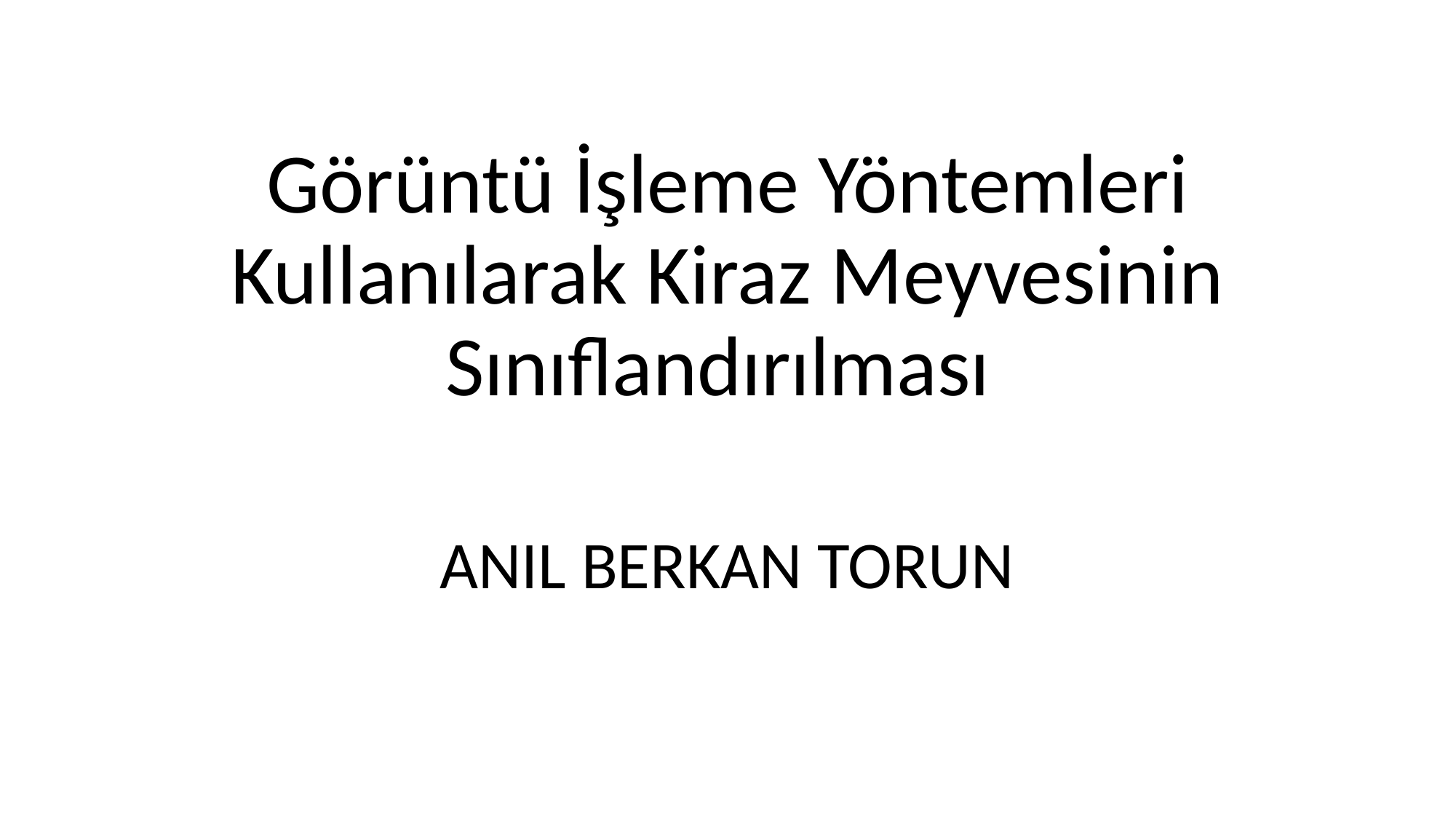

# Görüntü İşleme Yöntemleri Kullanılarak Kiraz Meyvesinin Sınıflandırılması

ANIL BERKAN TORUN